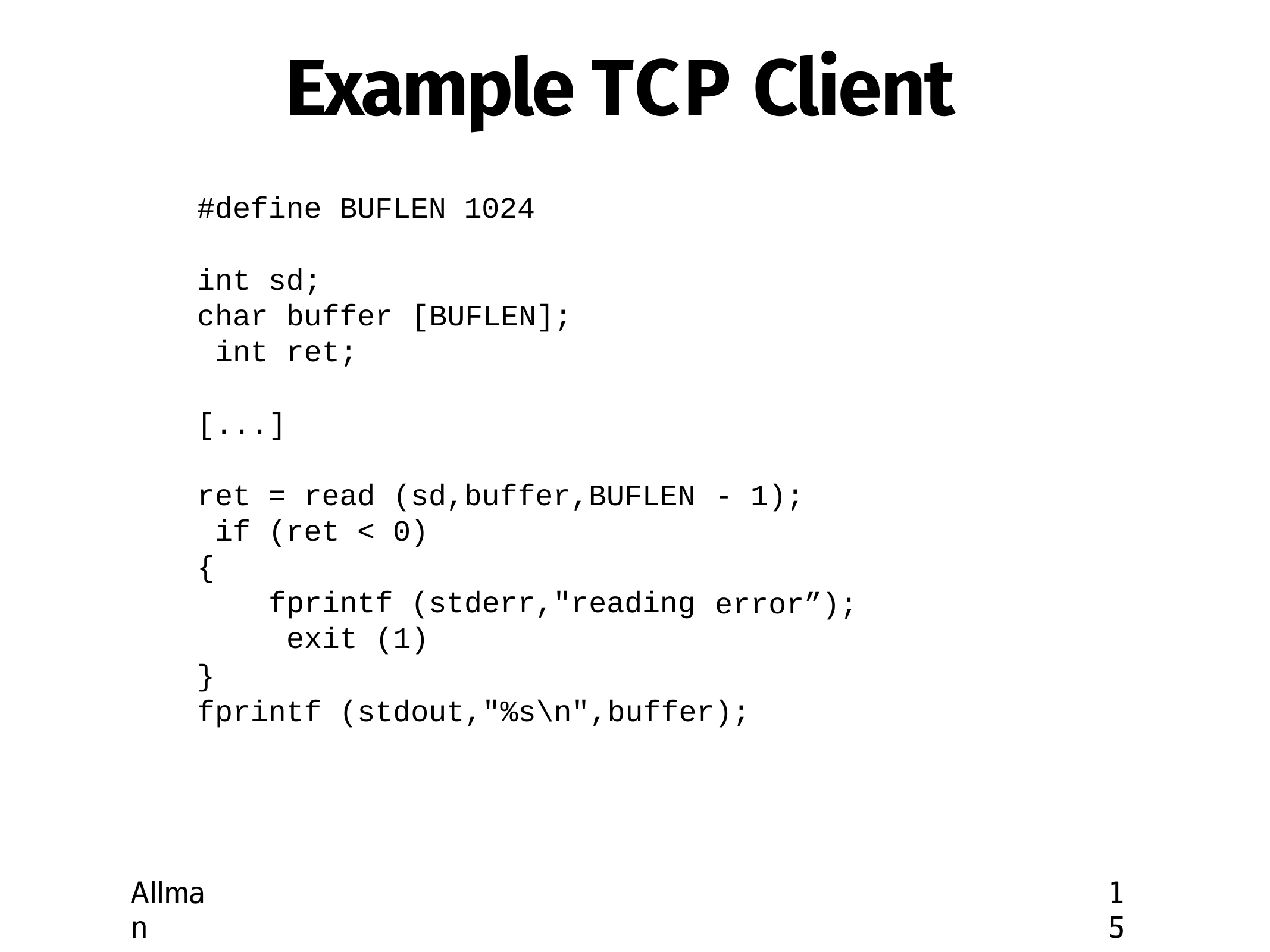

# Example TCP Client
#define BUFLEN 1024
int sd;  char buffer  int ret;
[BUFLEN];
[...]
ret = read (sd,buffer,BUFLEN  if (ret < 0)
{
fprintf (stderr,"reading  exit (1)
- 1);
error”);
}
fprintf (stdout,"%s\n",buffer);
Allman
15